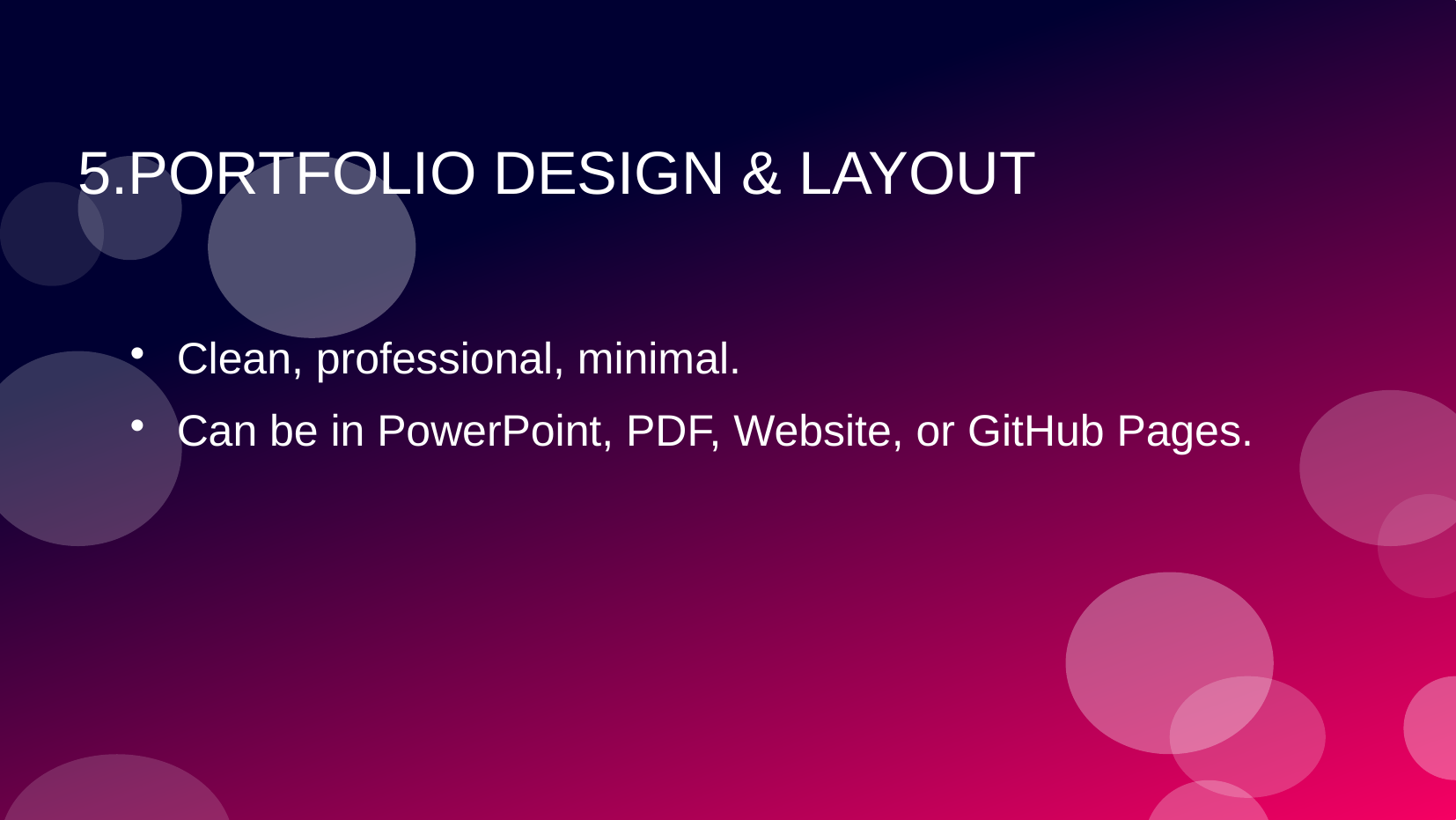

# 5.PORTFOLIO DESIGN & LAYOUT

Clean, professional, minimal.
Can be in PowerPoint, PDF, Website, or GitHub Pages.